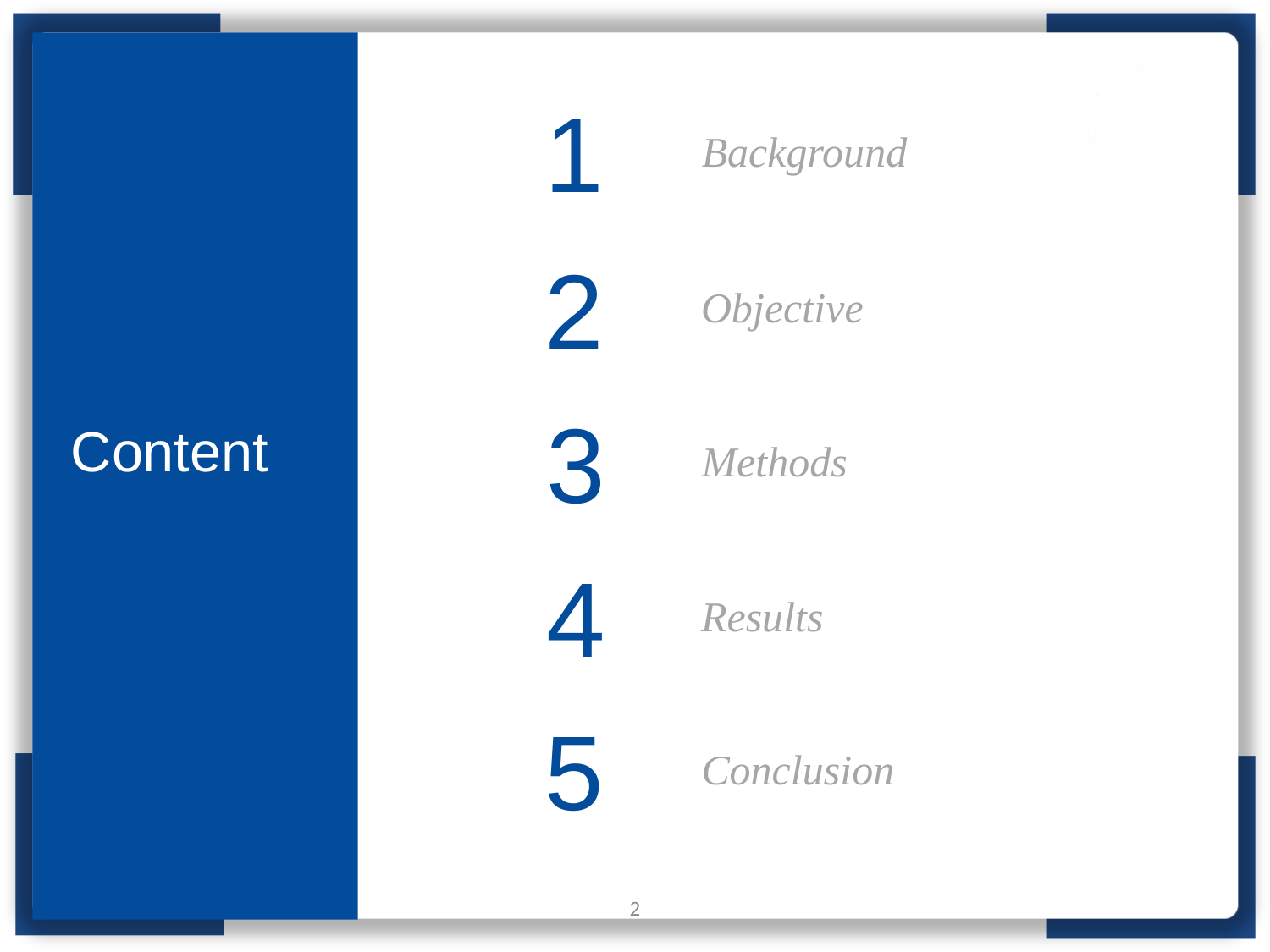

1
Background
2
Objective
3
Content
Methods
4
Results
5
Conclusion
2